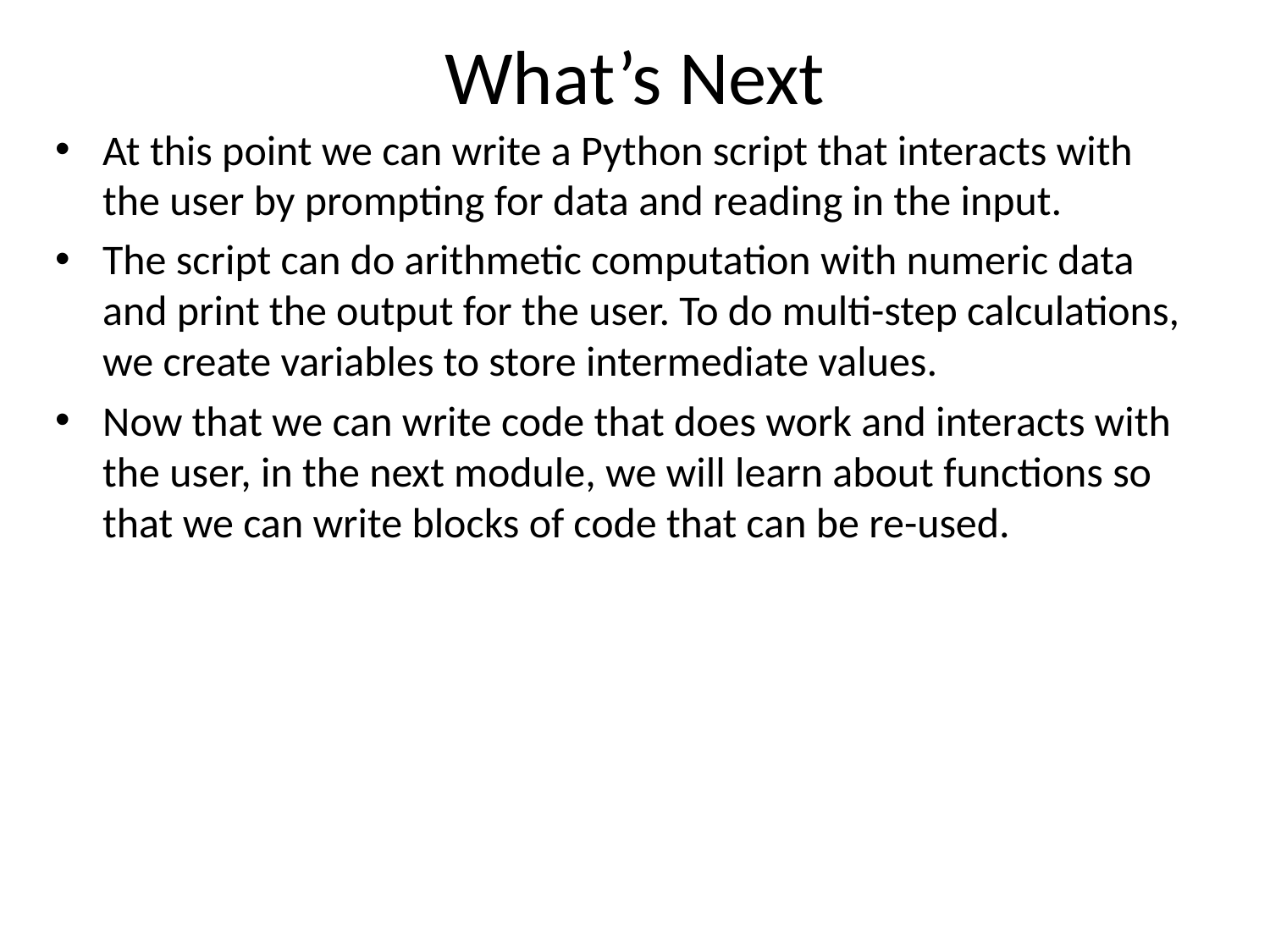

# What’s Next
At this point we can write a Python script that interacts with the user by prompting for data and reading in the input.
The script can do arithmetic computation with numeric data and print the output for the user. To do multi-step calculations, we create variables to store intermediate values.
Now that we can write code that does work and interacts with the user, in the next module, we will learn about functions so that we can write blocks of code that can be re-used.